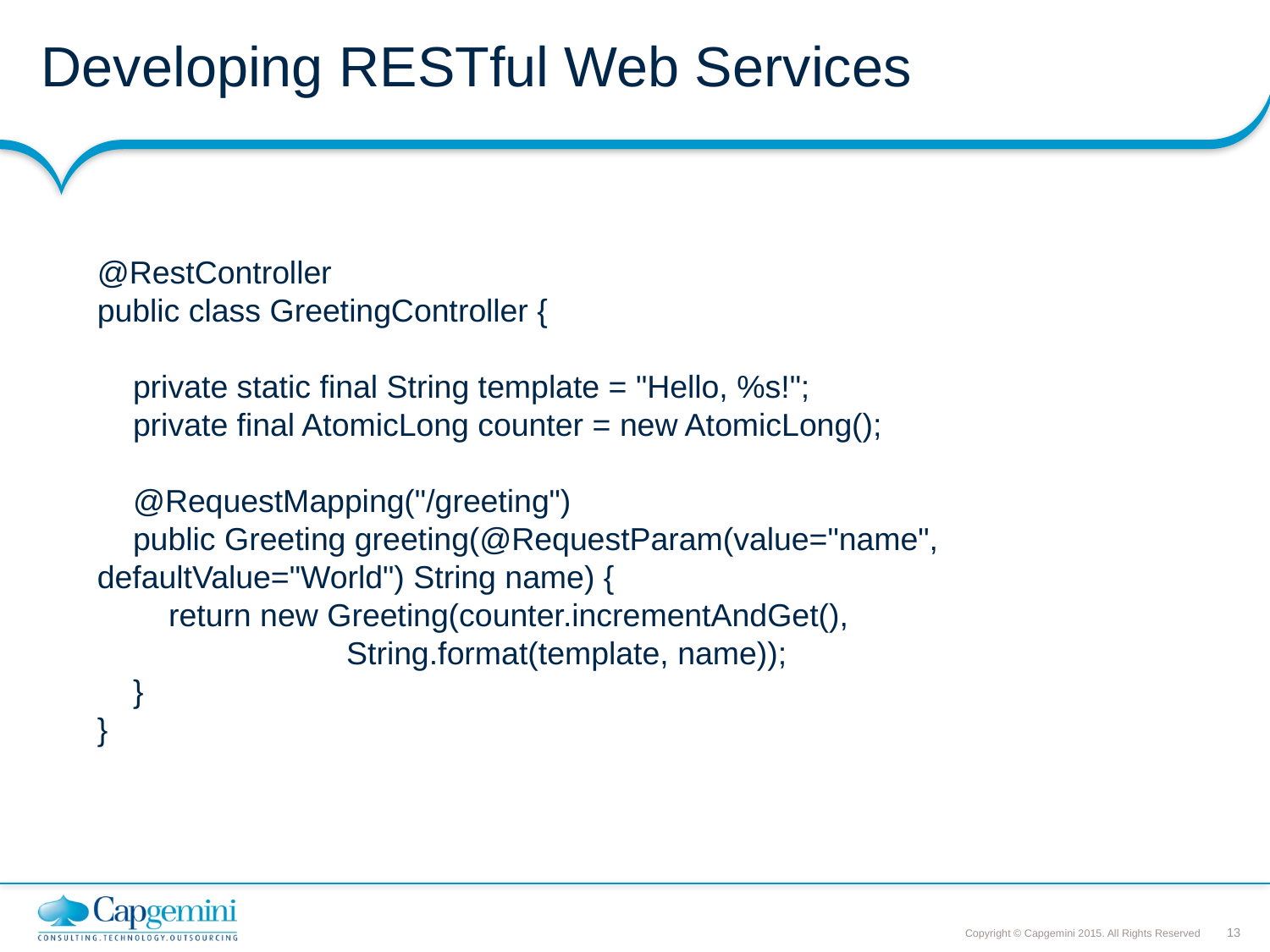

# Developing RESTful Web Services

@RestController
public class GreetingController {

    private static final String template = "Hello, %s!";
    private final AtomicLong counter = new AtomicLong();

    @RequestMapping("/greeting")
    public Greeting greeting(@RequestParam(value="name", defaultValue="World") String name) {
        return new Greeting(counter.incrementAndGet(),
                            String.format(template, name));
    }
}